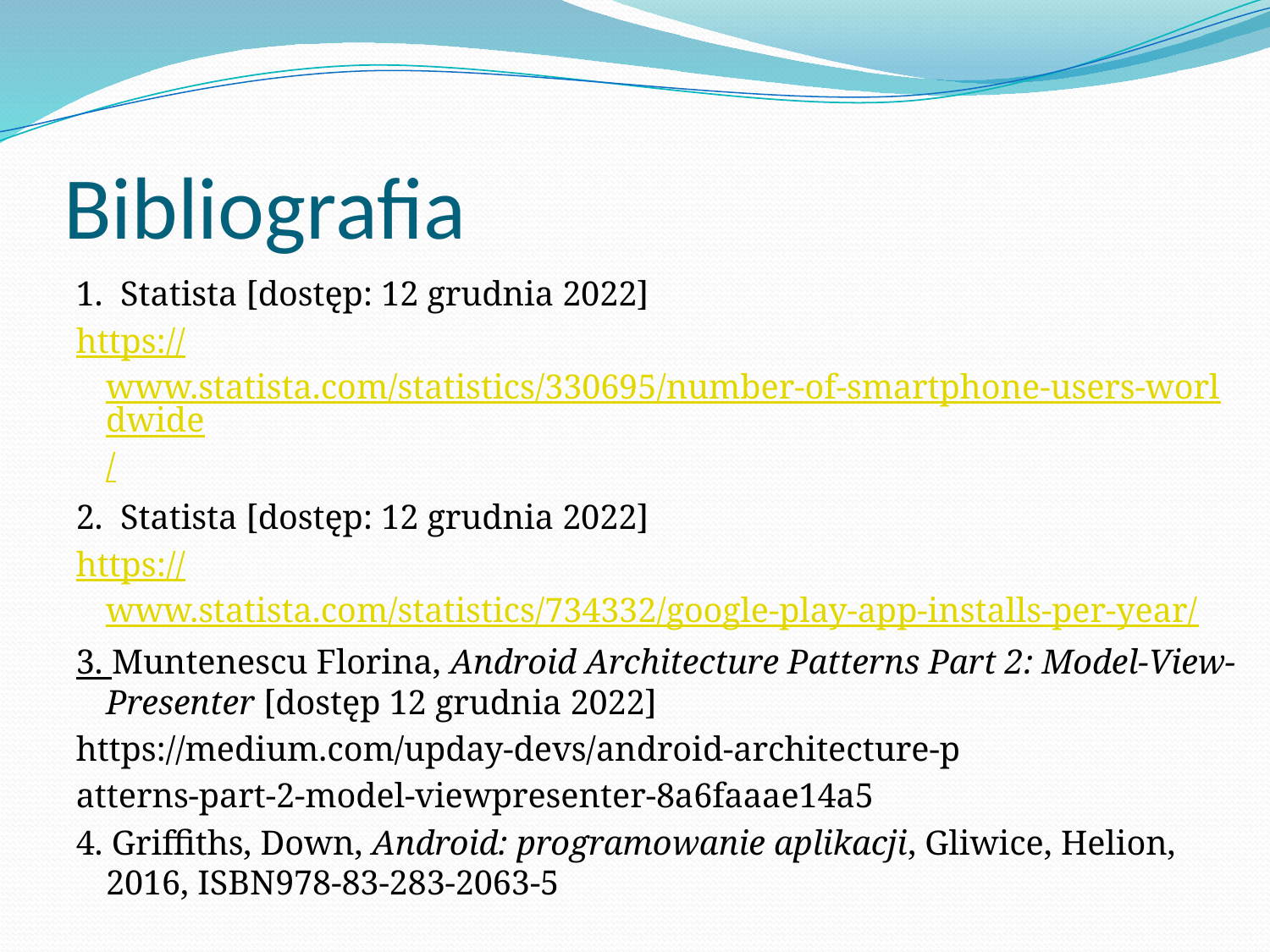

# Bibliografia
1.  Statista [dostęp: 12 grudnia 2022]
https://www.statista.com/statistics/330695/number-of-smartphone-users-worldwide/
2.  Statista [dostęp: 12 grudnia 2022]
https://www.statista.com/statistics/734332/google-play-app-installs-per-year/
3. Muntenescu Florina, Android Architecture Patterns Part 2: Model-View-Presenter [dostęp 12 grudnia 2022]
https://medium.com/upday-devs/android-architecture-p
atterns-part-2-model-viewpresenter-8a6faaae14a5
4. Griffiths, Down, Android: programowanie aplikacji, Gliwice, Helion, 2016, ISBN978-83-283-2063-5